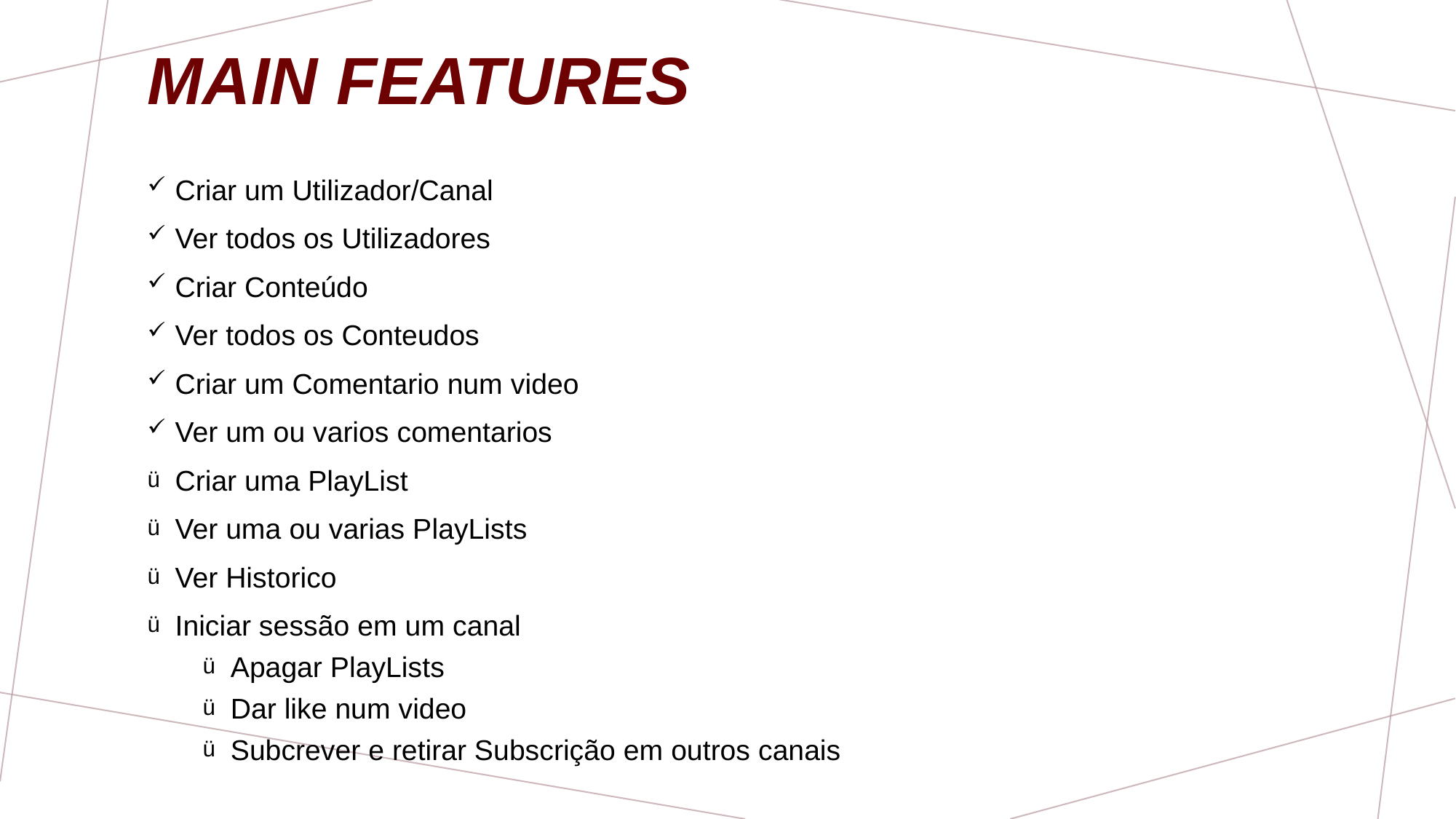

# Main Features
Criar um Utilizador/Canal
Ver todos os Utilizadores
Criar Conteúdo
Ver todos os Conteudos
Criar um Comentario num video
Ver um ou varios comentarios
Criar uma PlayList
Ver uma ou varias PlayLists
Ver Historico
Iniciar sessão em um canal
Apagar PlayLists
Dar like num video
Subcrever e retirar Subscrição em outros canais